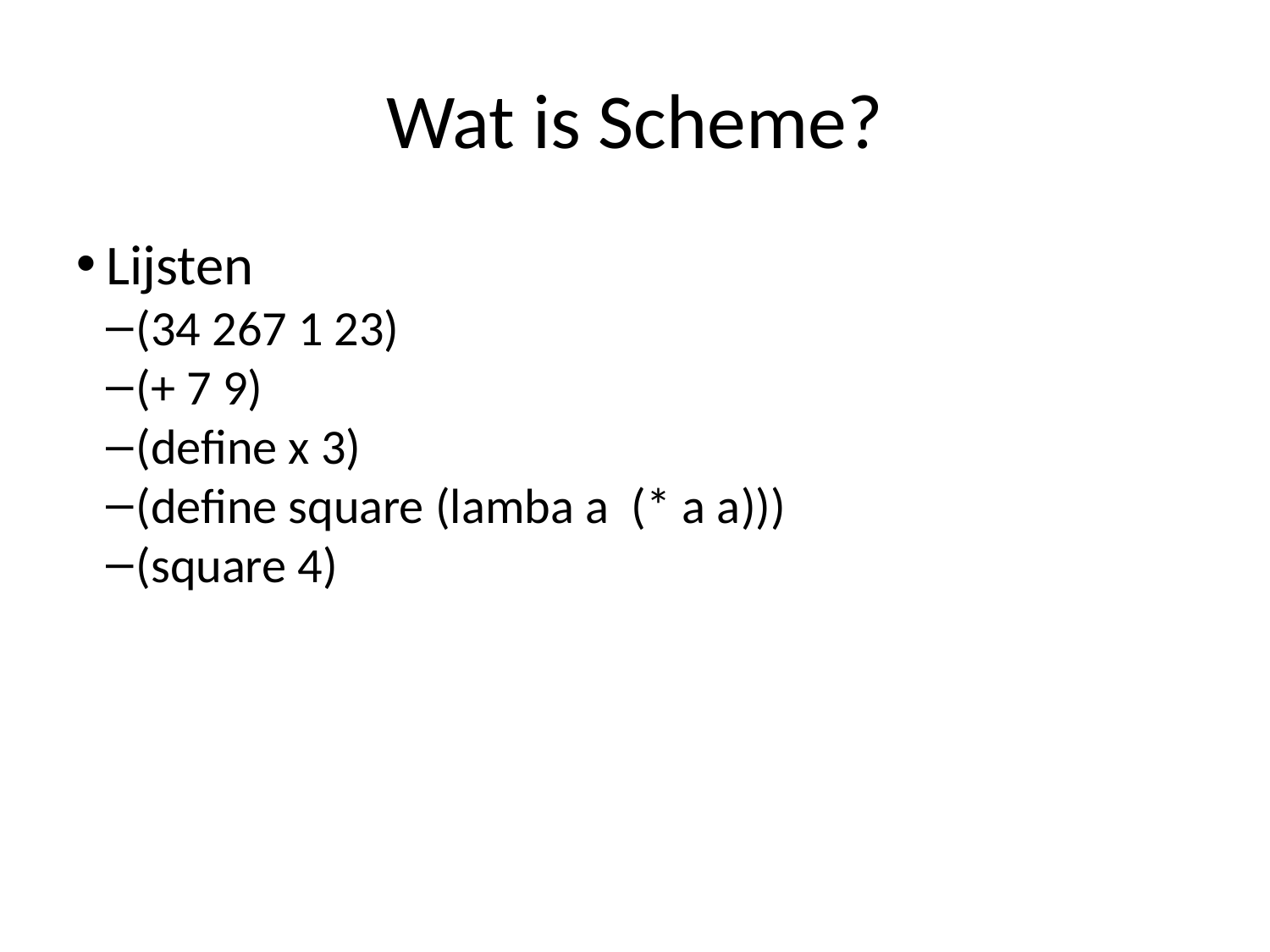

Wat is Scheme?
Lijsten
(34 267 1 23)
(+ 7 9)
(define x 3)
(define square (lamba a  (* a a)))
(square 4)